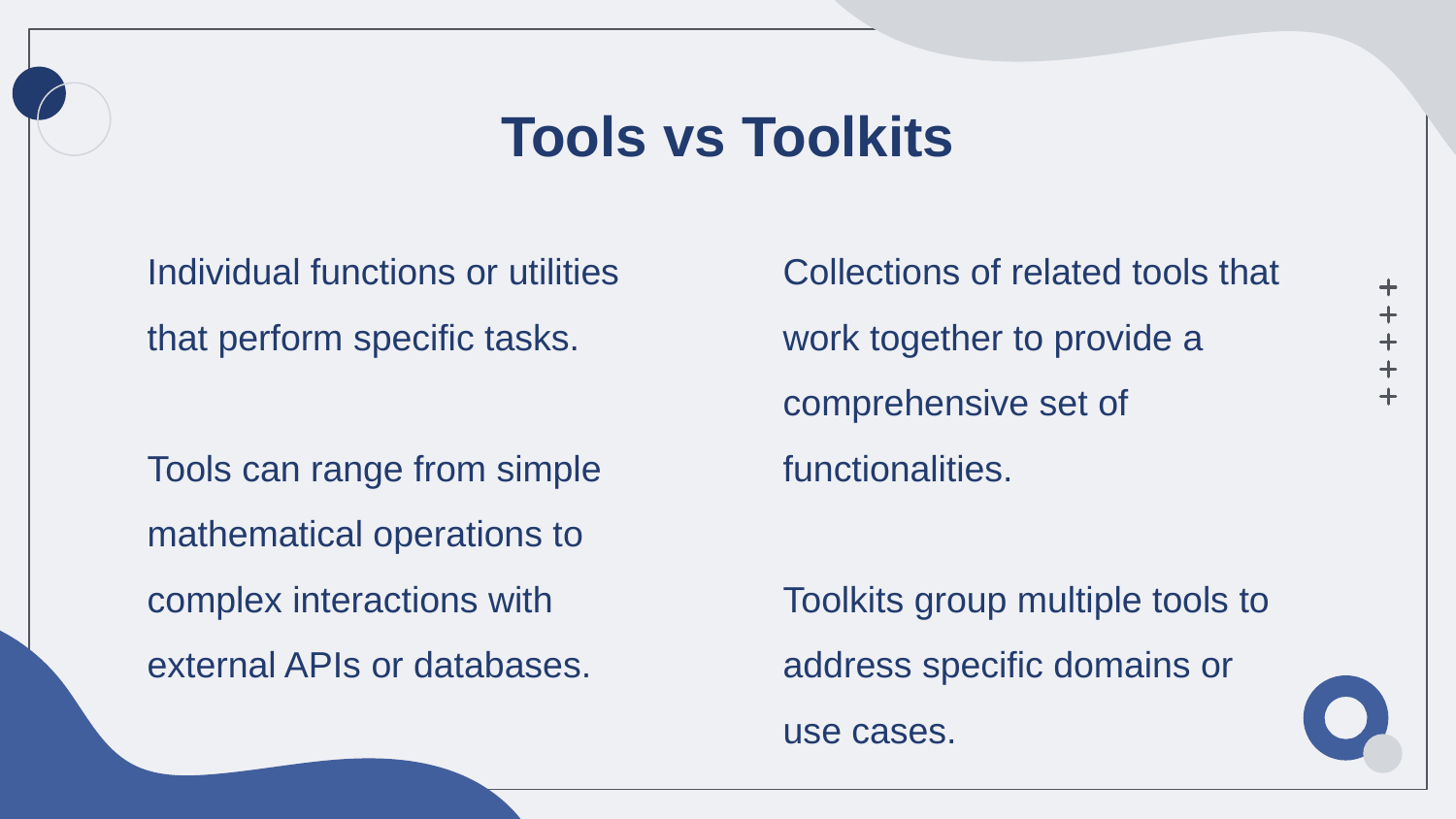

# Tools vs Toolkits
Individual functions or utilities that perform specific tasks.

Tools can range from simple mathematical operations to complex interactions with external APIs or databases.
Collections of related tools that work together to provide a comprehensive set of functionalities.

Toolkits group multiple tools to address specific domains or use cases.